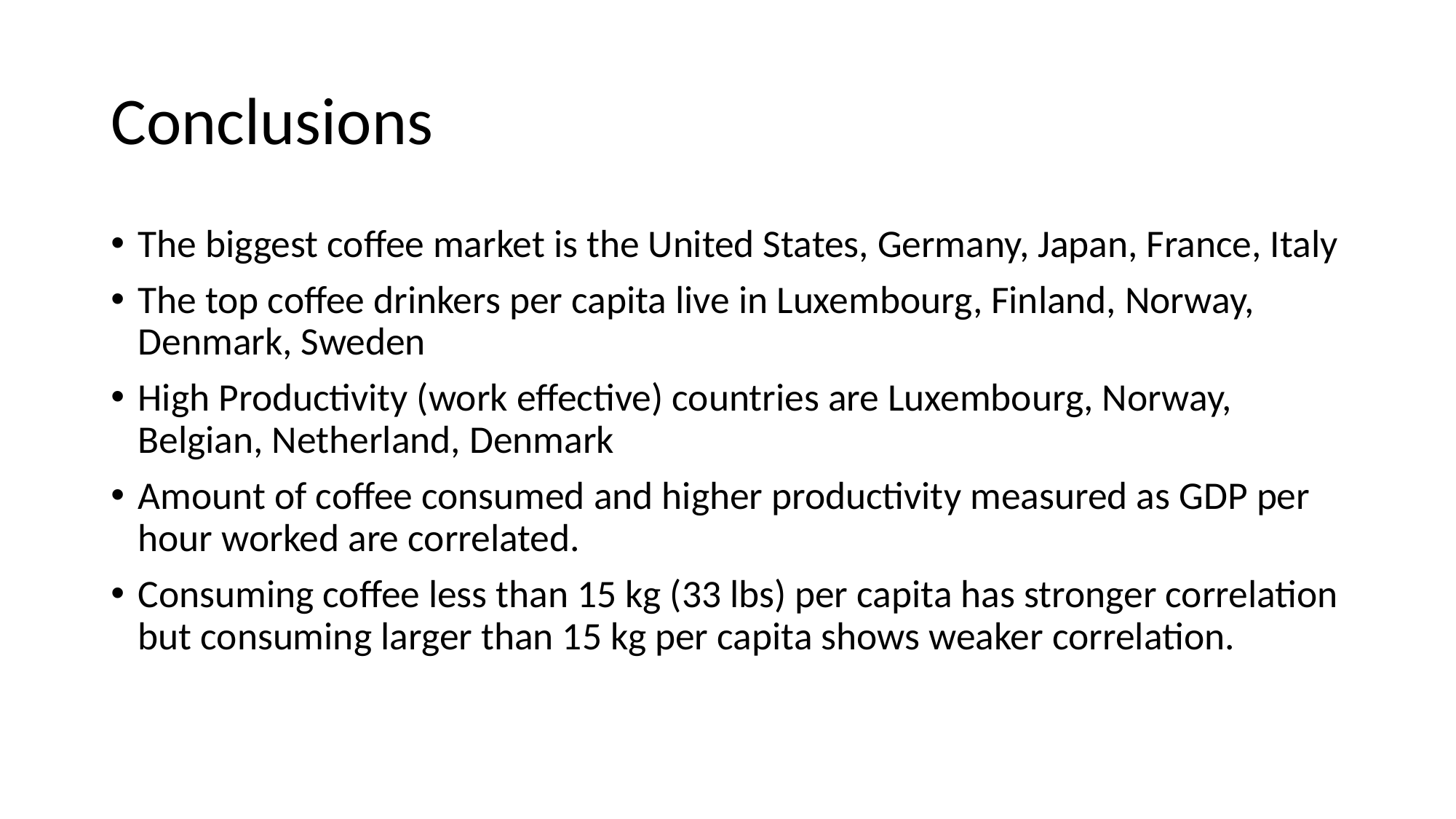

# Conclusions
The biggest coffee market is the United States, Germany, Japan, France, Italy
The top coffee drinkers per capita live in Luxembourg, Finland, Norway, Denmark, Sweden
High Productivity (work effective) countries are Luxembourg, Norway, Belgian, Netherland, Denmark
Amount of coffee consumed and higher productivity measured as GDP per hour worked are correlated.
Consuming coffee less than 15 kg (33 lbs) per capita has stronger correlation but consuming larger than 15 kg per capita shows weaker correlation.